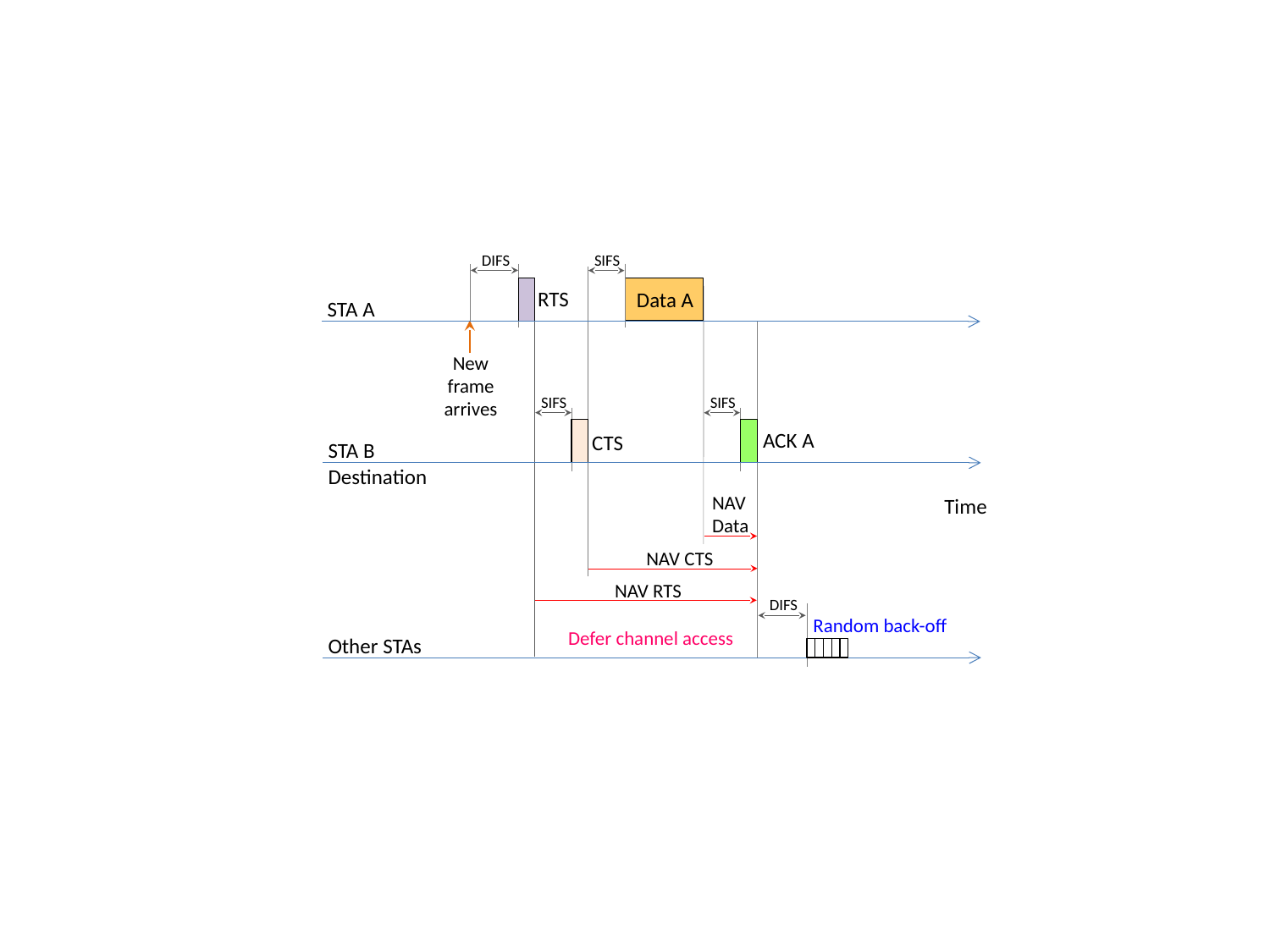

SIFS
DIFS

RTS
Data A
STA A
New
frame
arrives
SIFS
SIFS

ACK A
CTS
STA B
Destination
NAV
Data
Time
NAV CTS
NAV RTS
DIFS
Random back-off
Defer channel access
Other STAs